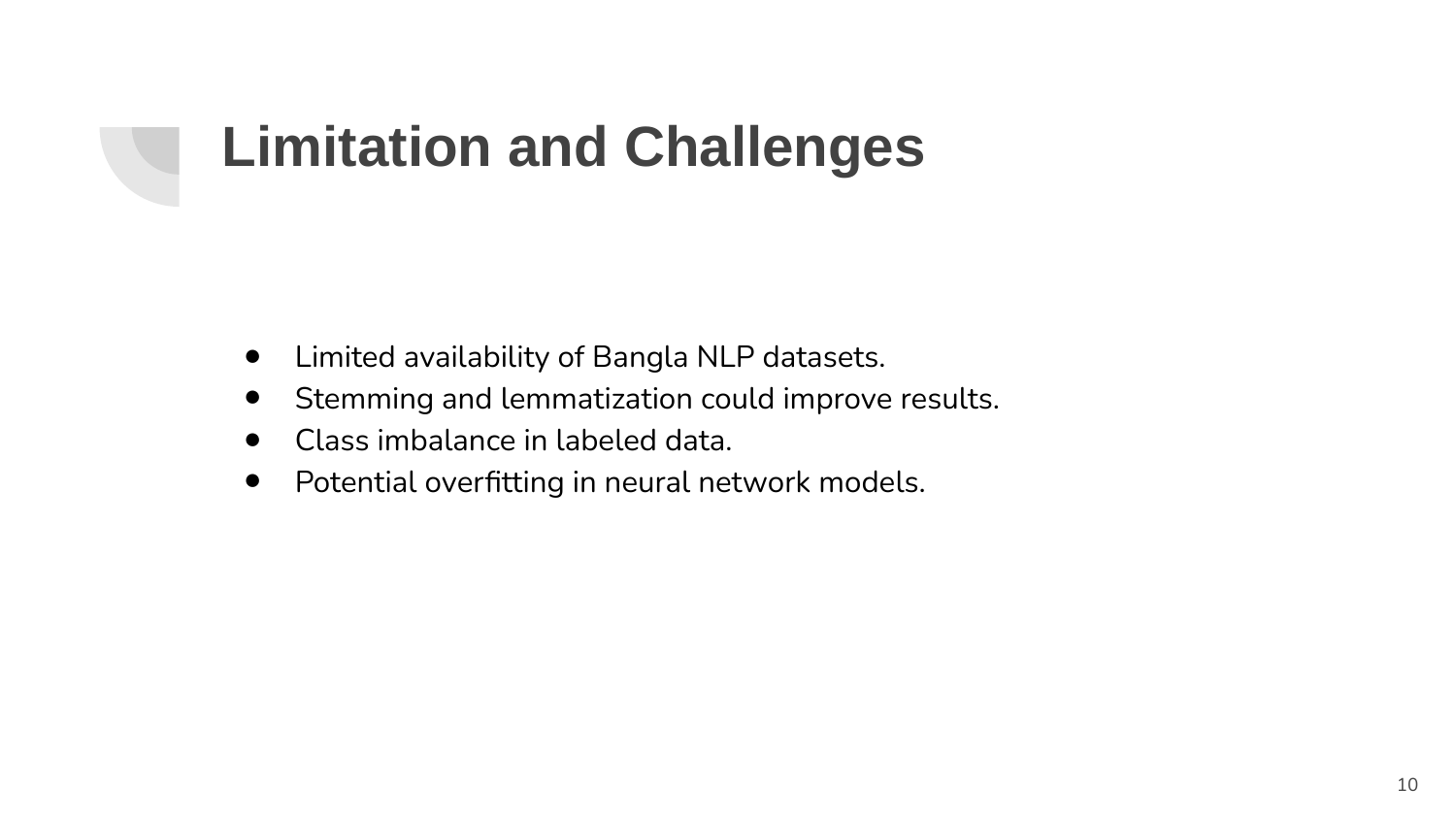

# Limitation and Challenges
Limited availability of Bangla NLP datasets.
Stemming and lemmatization could improve results.
Class imbalance in labeled data.
Potential overfitting in neural network models.

10